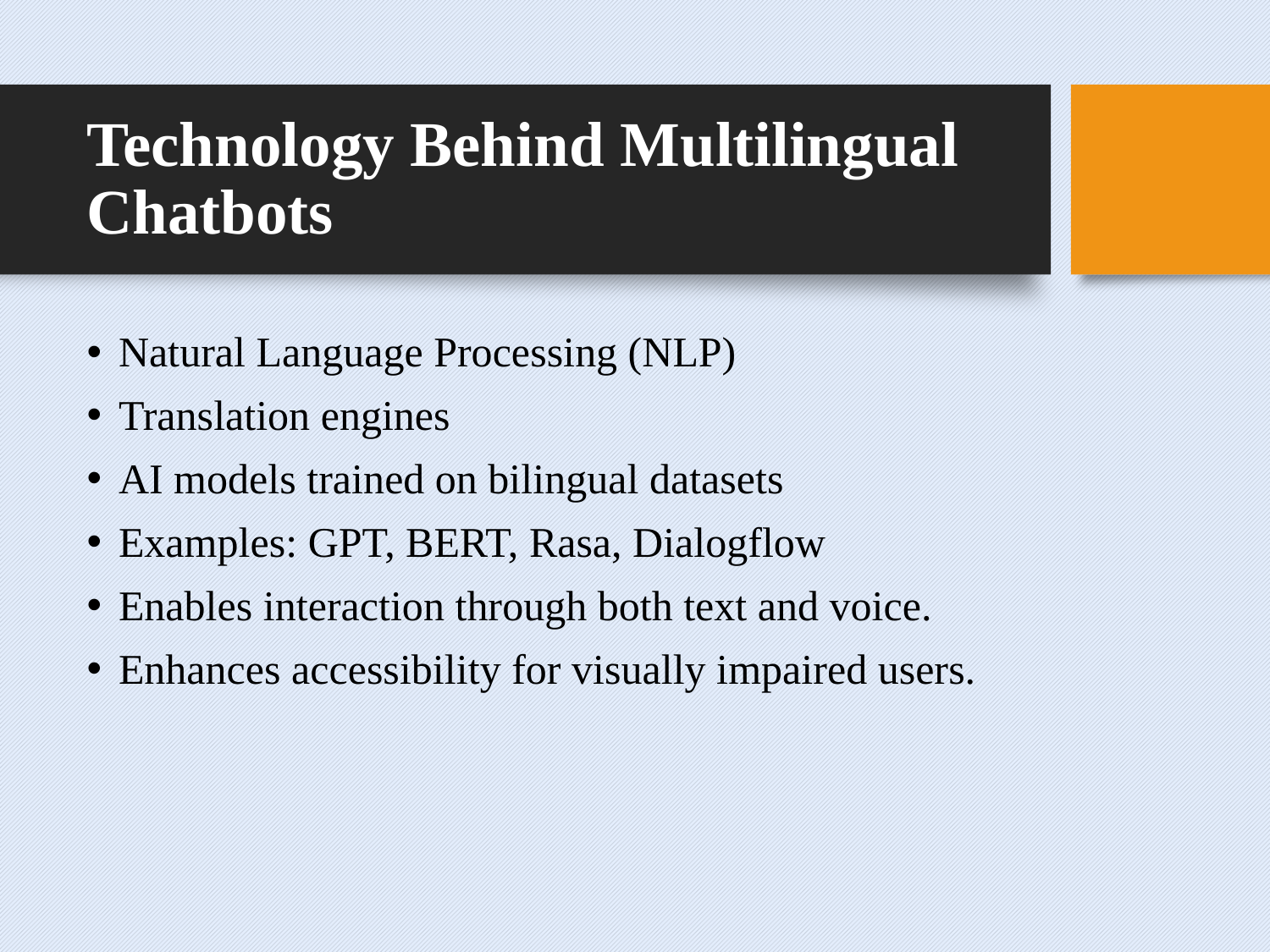

# Technology Behind Multilingual Chatbots
Natural Language Processing (NLP)
Translation engines
AI models trained on bilingual datasets
Examples: GPT, BERT, Rasa, Dialogflow
Enables interaction through both text and voice.
Enhances accessibility for visually impaired users.